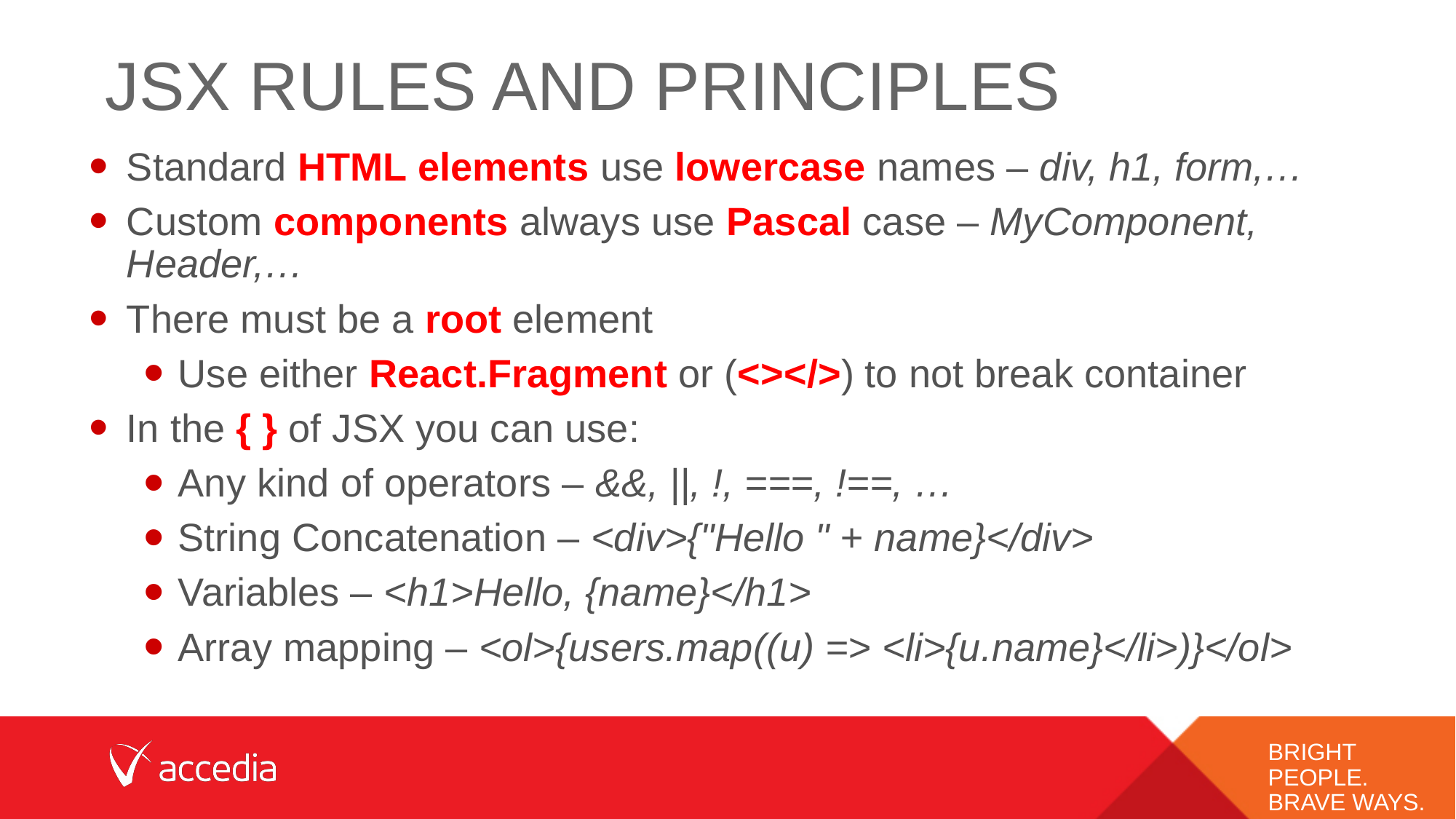

# JSX Rules and principles
Standard HTML elements use lowercase names – div, h1, form,…
Custom components always use Pascal case – MyComponent, Header,…
There must be a root element
Use either React.Fragment or (<></>) to not break container
In the { } of JSX you can use:
Any kind of operators – &&, ||, !, ===, !==, …
String Concatenation – <div>{"Hello " + name}</div>
Variables – <h1>Hello, {name}</h1>
Array mapping – <ol>{users.map((u) => <li>{u.name}</li>)}</ol>